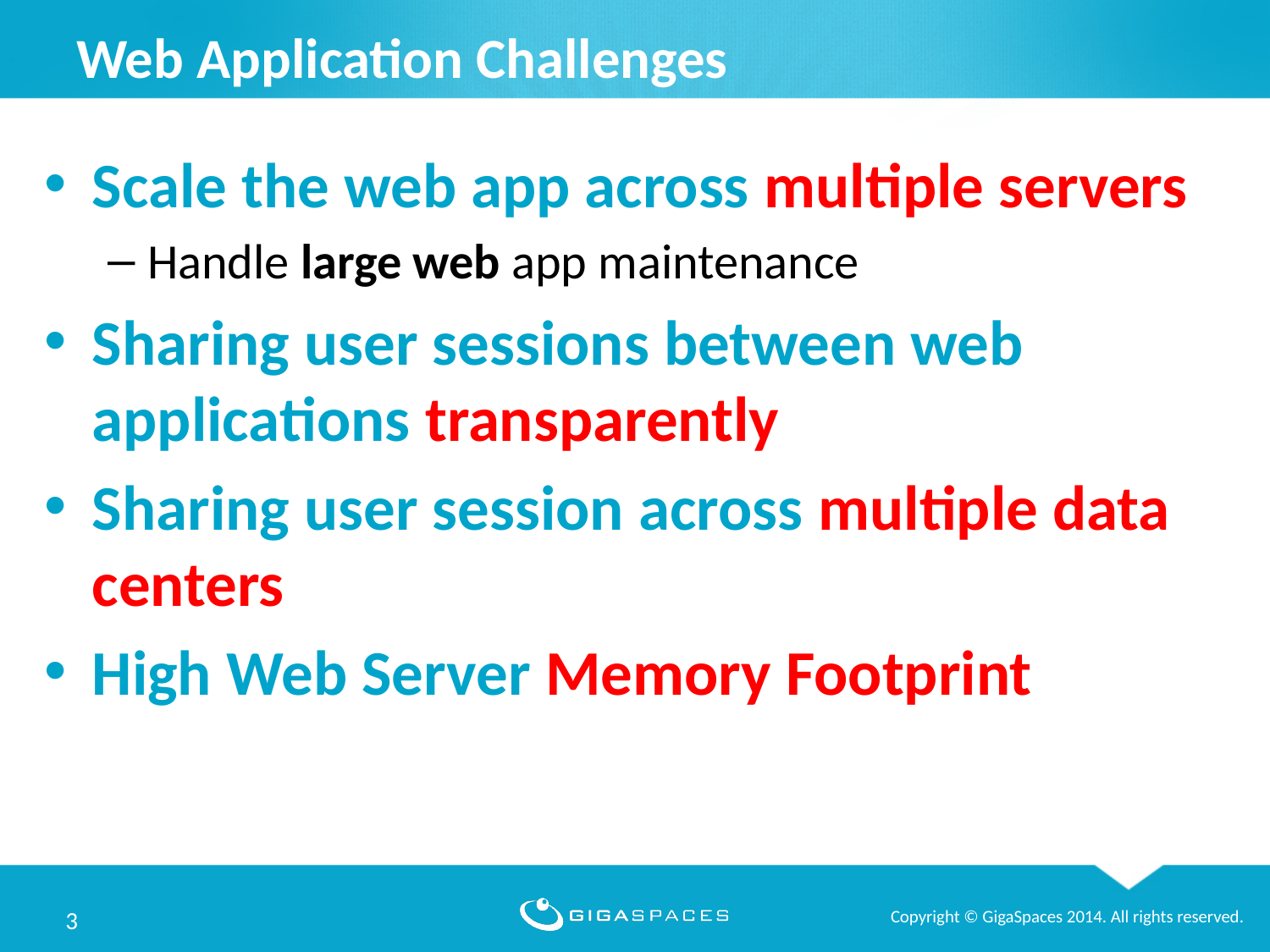

# Web Application Challenges
Scale the web app across multiple servers
Handle large web app maintenance
Sharing user sessions between web applications transparently
Sharing user session across multiple data centers
High Web Server Memory Footprint